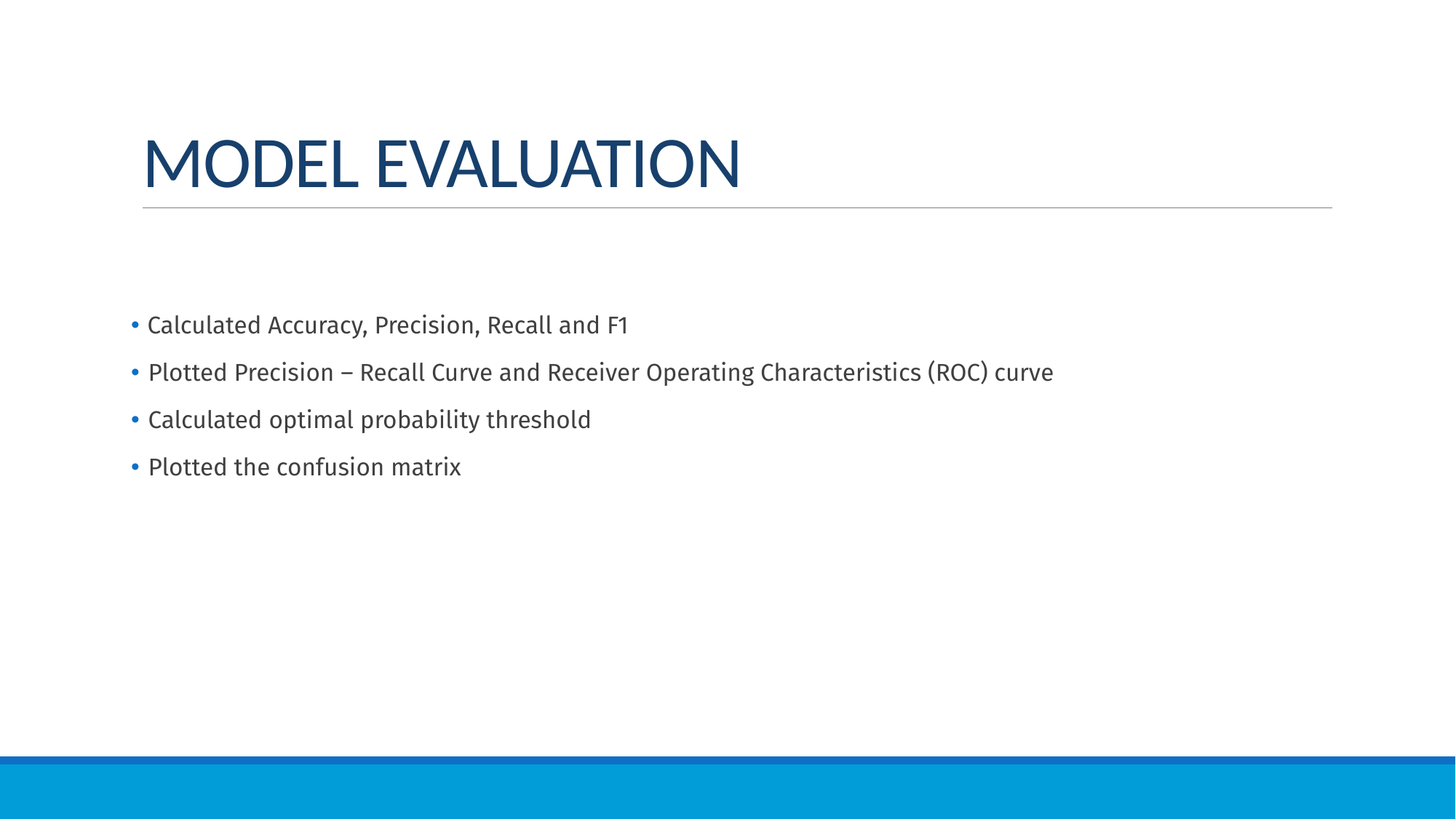

# MODEL EVALUATION
 Calculated Accuracy, Precision, Recall and F1
 Plotted Precision – Recall Curve and Receiver Operating Characteristics (ROC) curve
 Calculated optimal probability threshold
 Plotted the confusion matrix